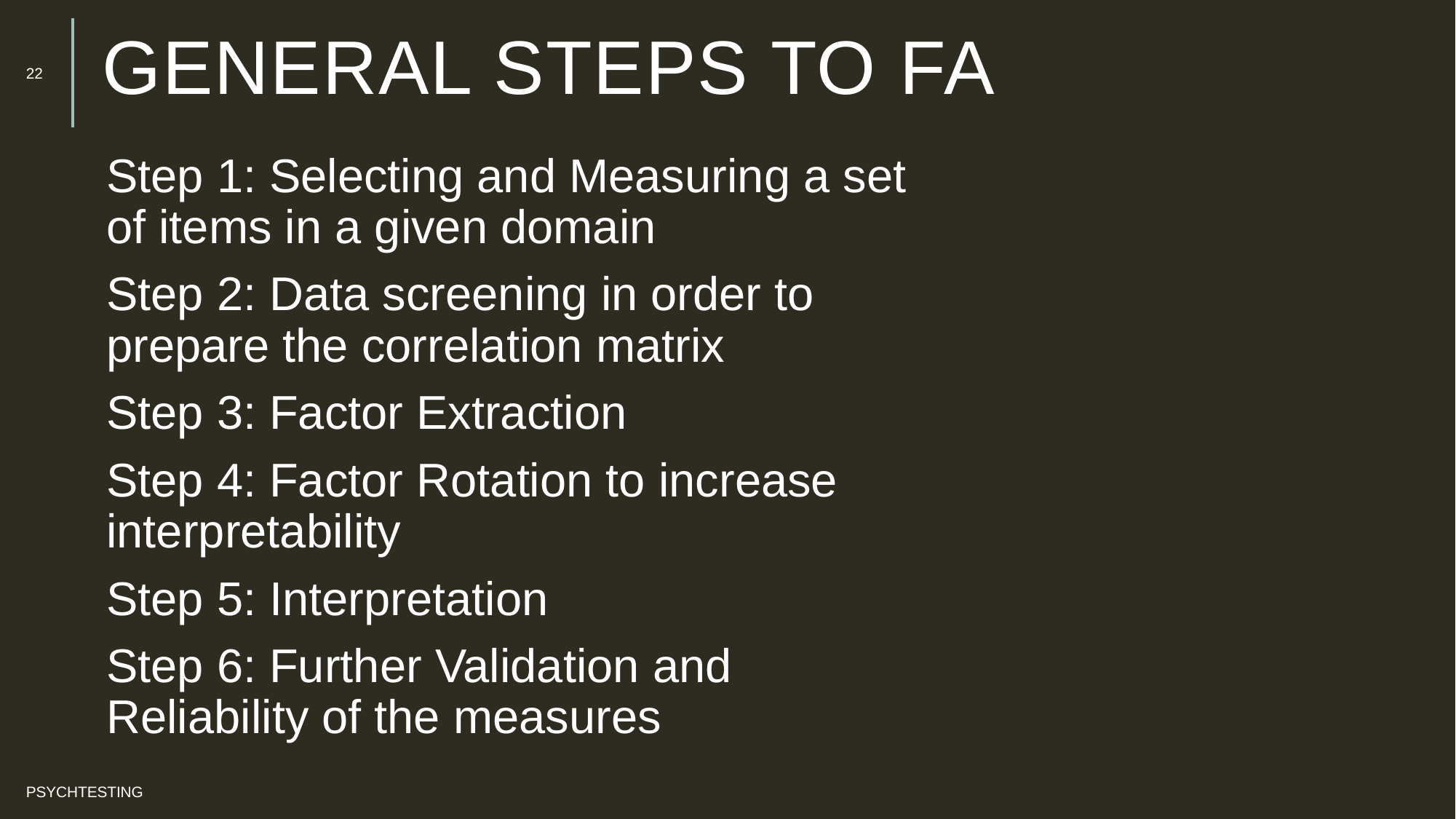

# General Steps to FA
22
Step 1: Selecting and Measuring a set of items in a given domain
Step 2: Data screening in order to prepare the correlation matrix
Step 3: Factor Extraction
Step 4: Factor Rotation to increase interpretability
Step 5: Interpretation
Step 6: Further Validation and Reliability of the measures
PsychTesting